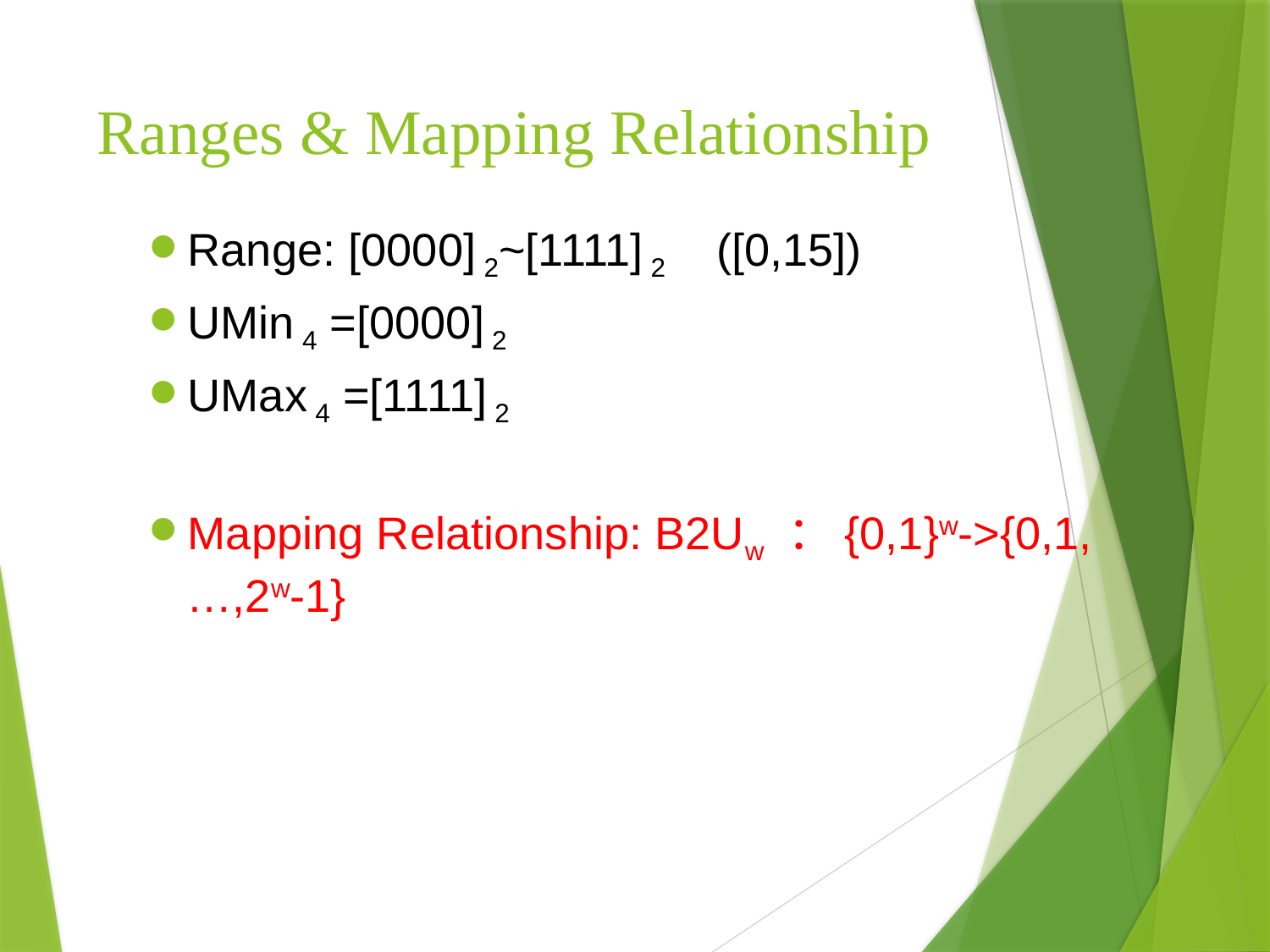

# Ranges & Mapping Relationship
Range: [0000] 2~[1111] 2    ([0,15])
UMin 4 =[0000] 2
UMax 4 =[1111] 2

Mapping Relationship: B2Uw ：{0,1}w->{0,1,…,2w-1}